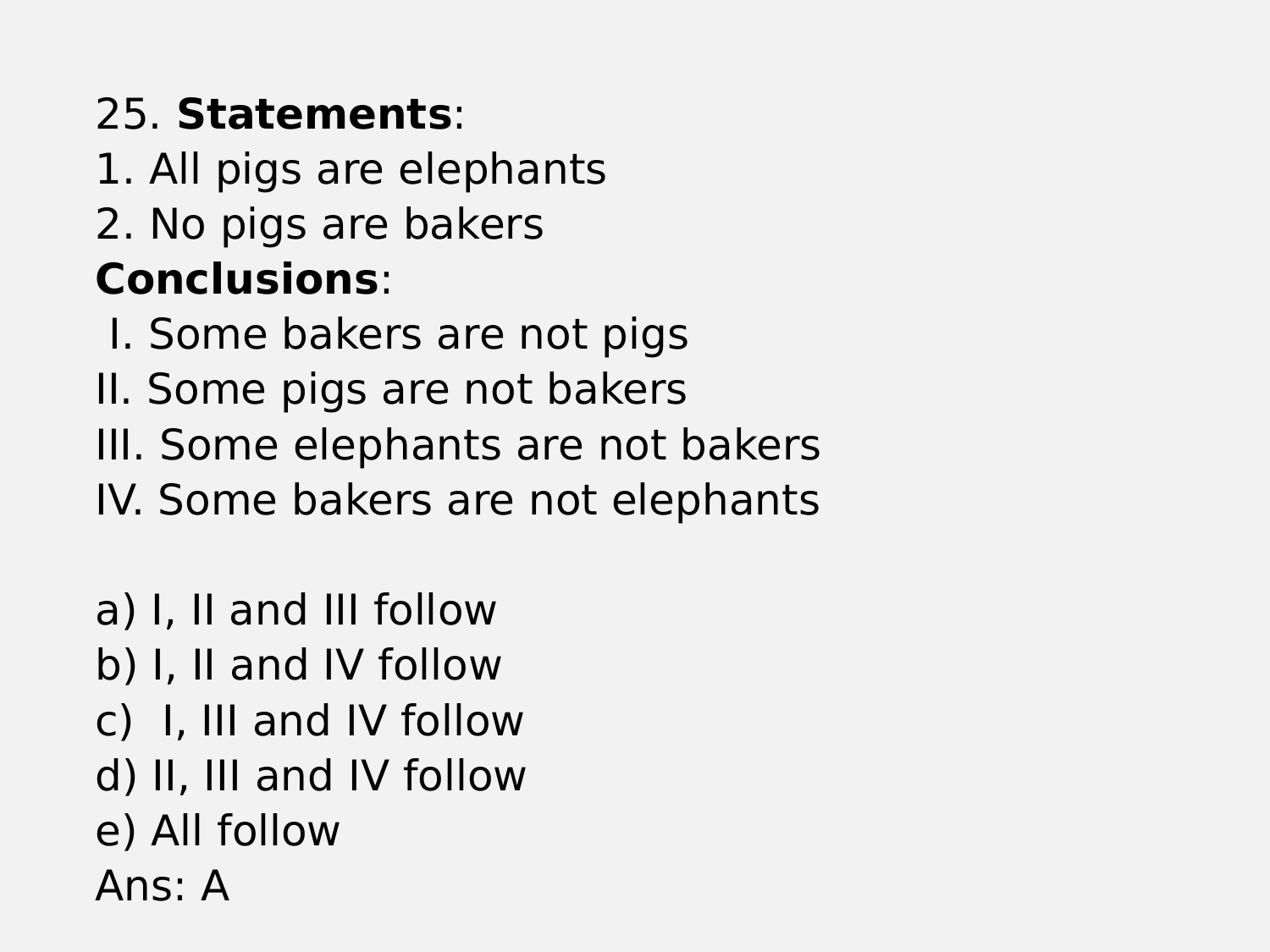

25. Statements:
1. All pigs are elephants
2. No pigs are bakers
Conclusions:
 I. Some bakers are not pigs
II. Some pigs are not bakers
III. Some elephants are not bakers
IV. Some bakers are not elephants

a) I, II and III follow
b) I, II and IV follow
c)  I, III and IV follow
d) II, III and IV follow
e) All follow
Ans: A